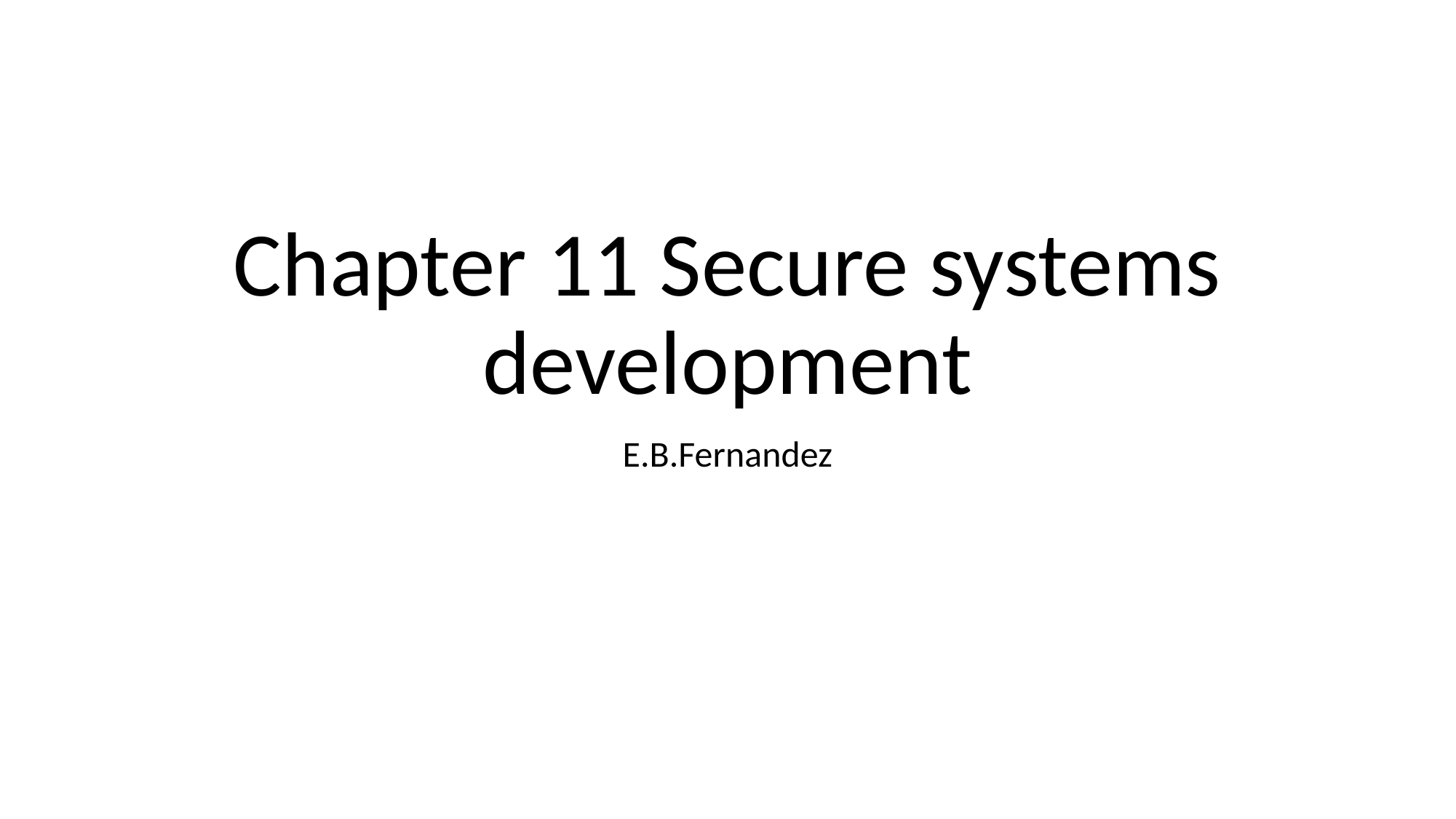

# Chapter 11 Secure systems development
E.B.Fernandez